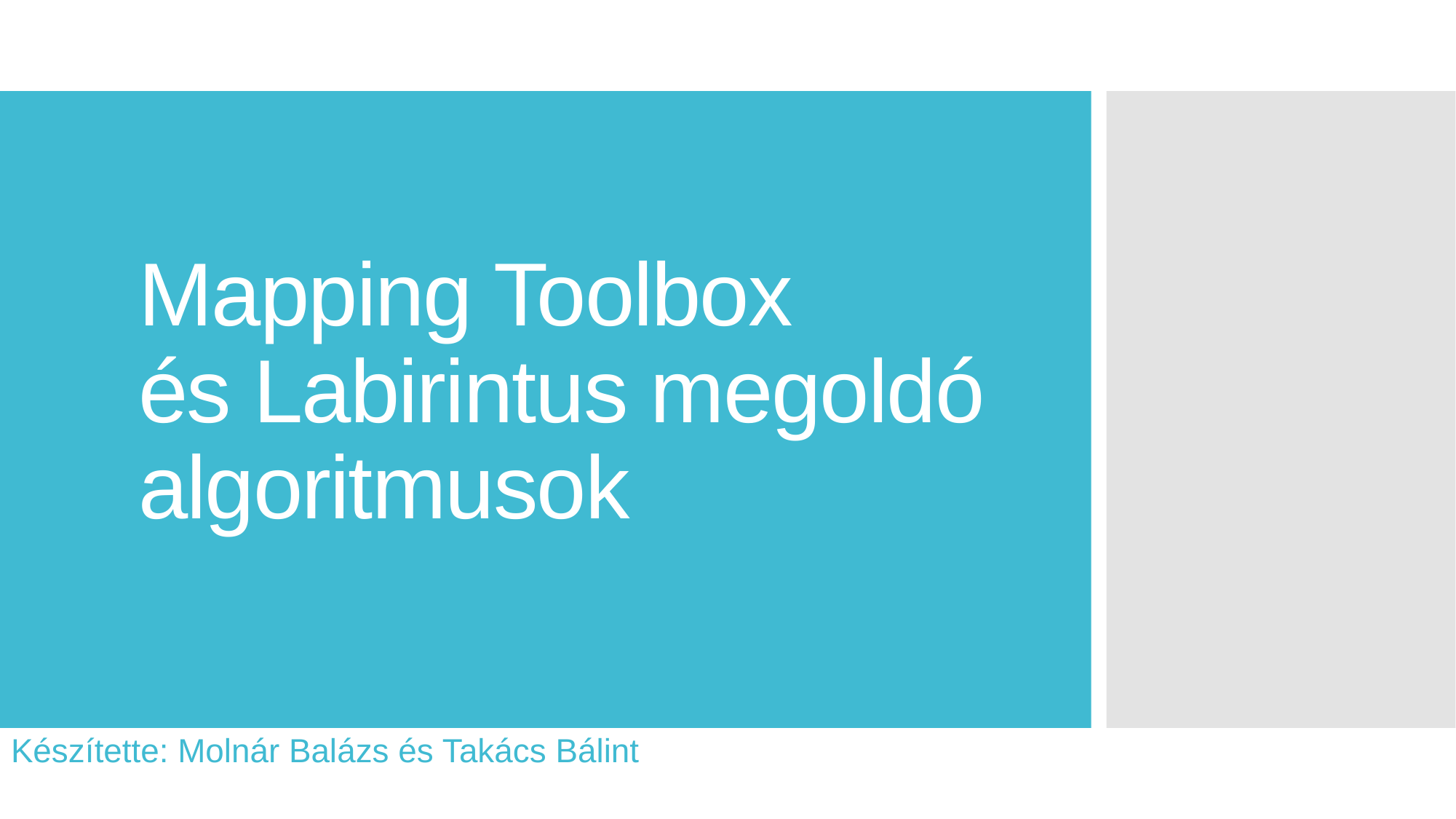

# Mapping Toolbox és Labirintus megoldó algoritmusok
Készítette: Molnár Balázs és Takács Bálint